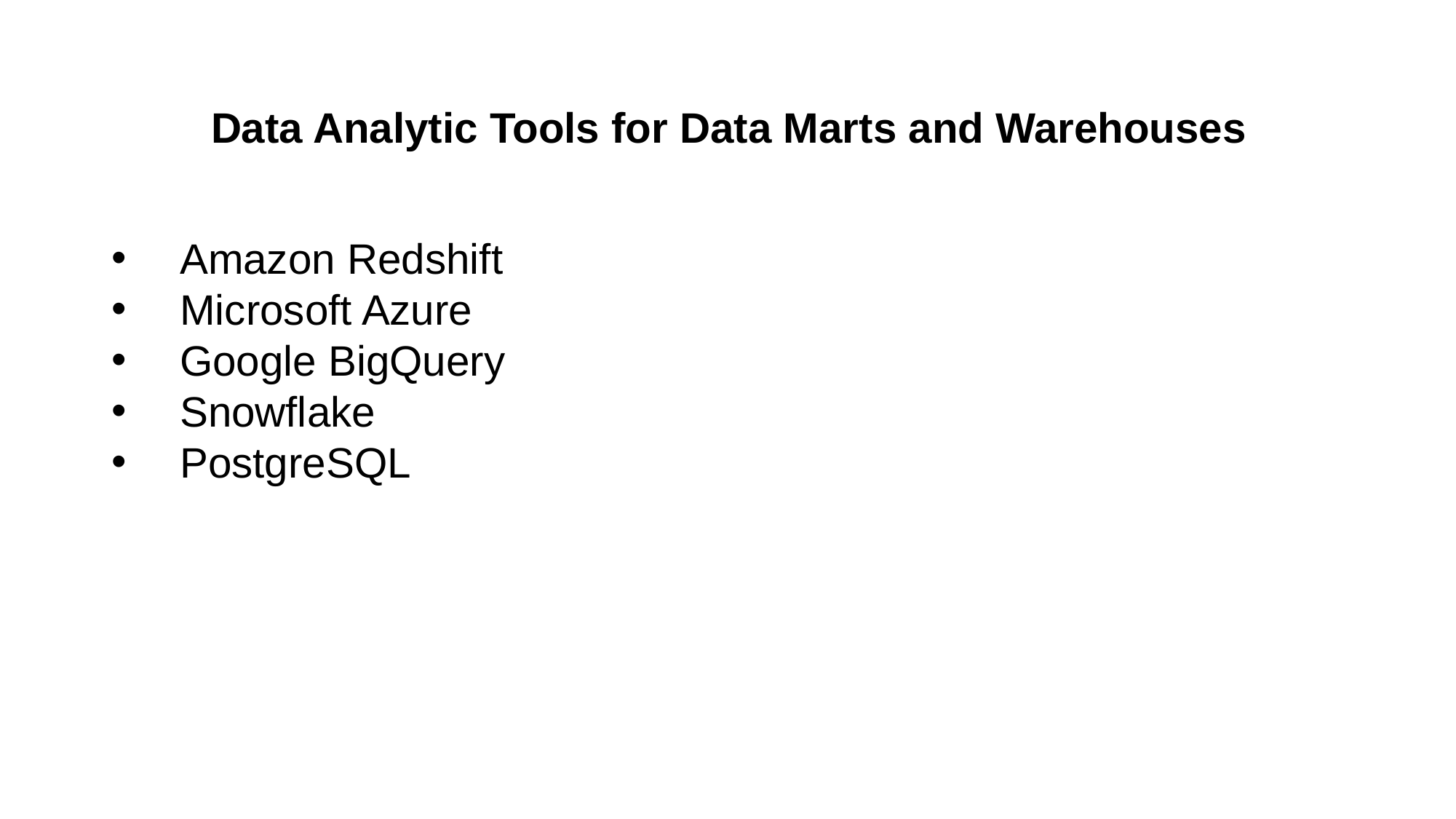

Data Analytic Tools for Data Marts and Warehouses

Amazon Redshift
Microsoft Azure
Google BigQuery
Snowflake
PostgreSQL